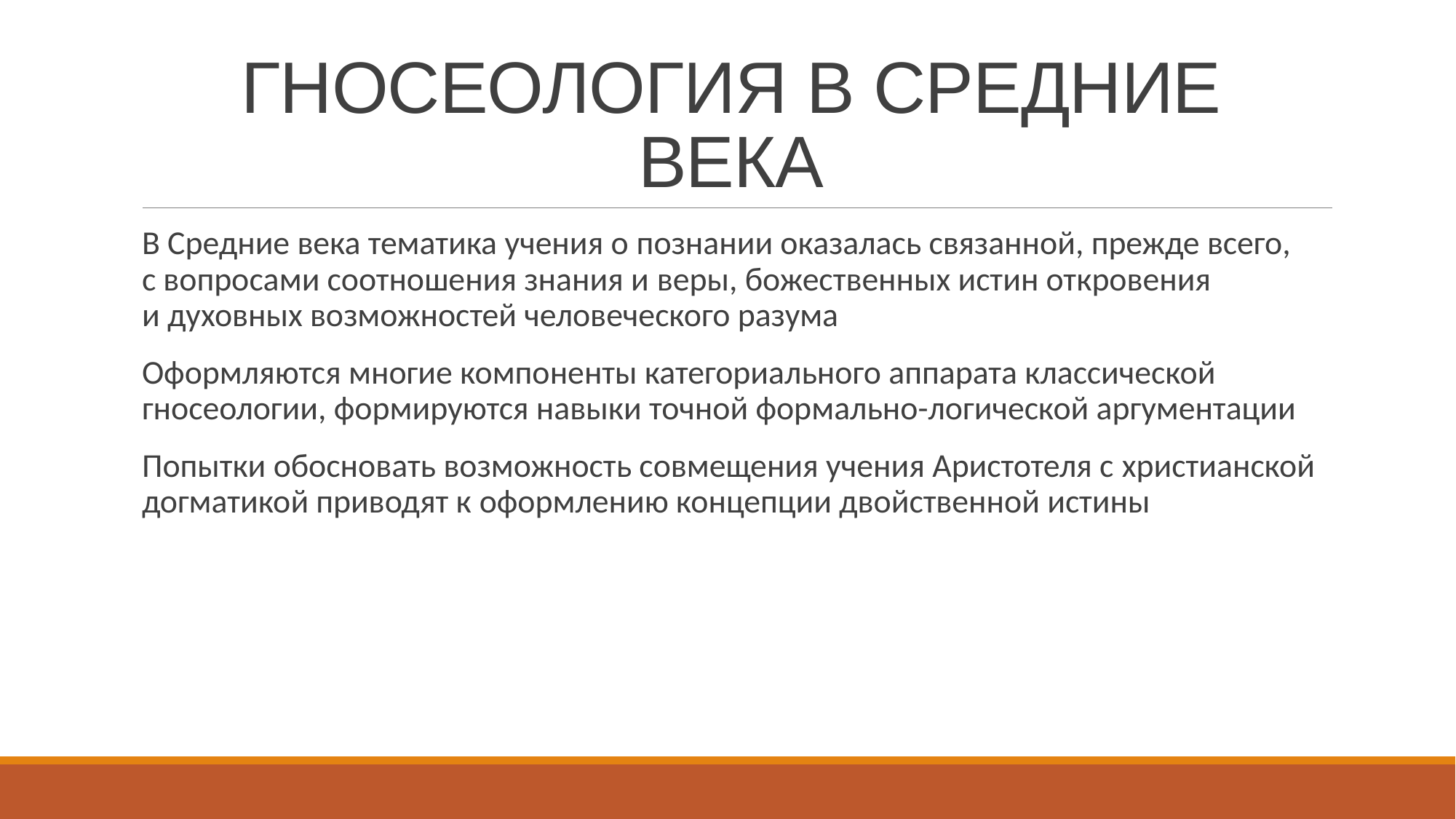

# ГНОСЕОЛОГИЯ В СРЕДНИЕ ВЕКА
В Средние века тематика учения о познании оказалась связанной, прежде всего, с вопросами соотношения знания и веры, божественных истин откровения и духовных возможностей человеческого разума
Оформляются многие компоненты категориального аппарата классической гносеологии, формируются навыки точной формально-логической аргументации
Попытки обосновать возможность совмещения учения Аристотеля с христианской догматикой приводят к оформлению концепции двойственной истины